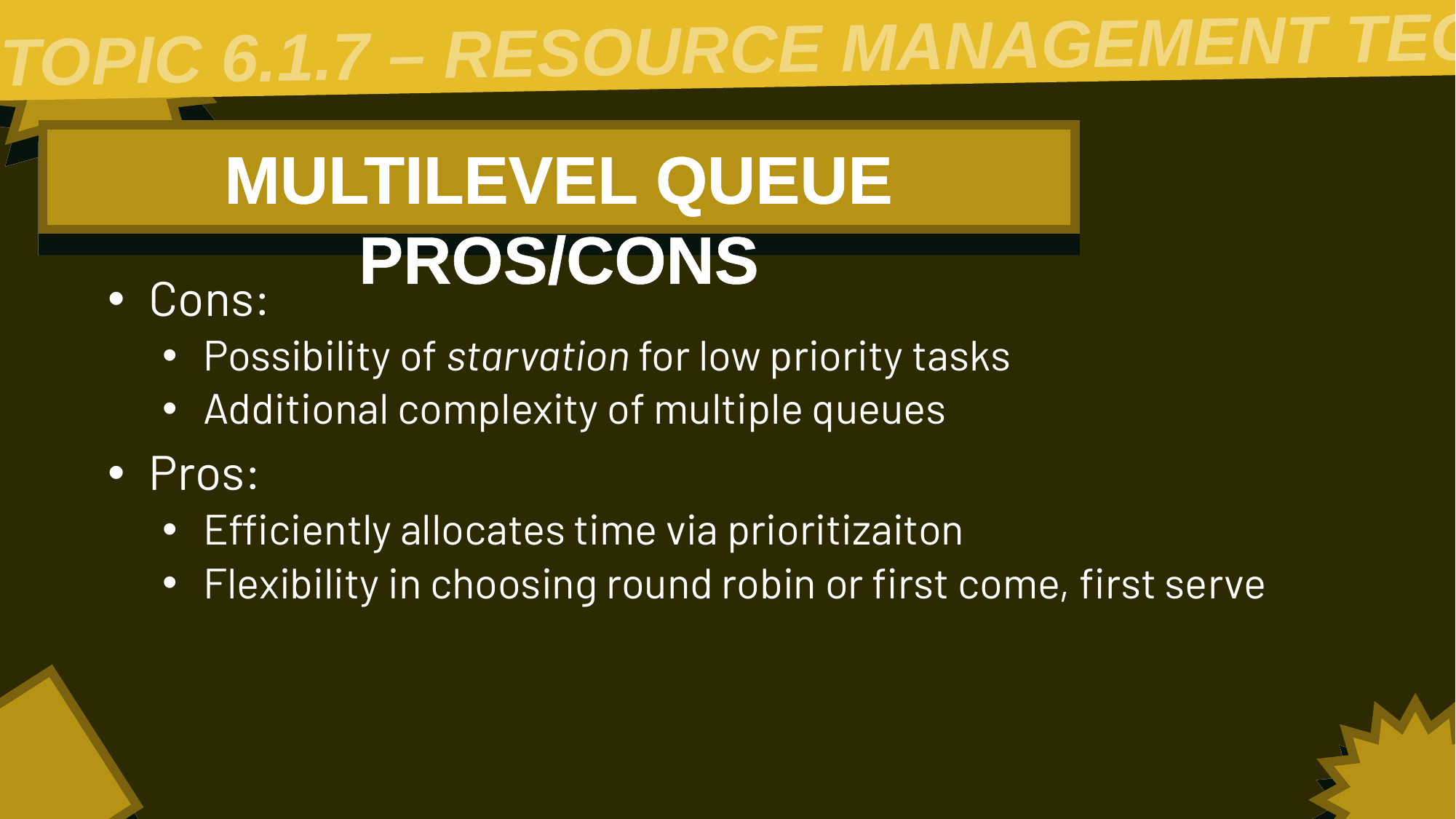

TOPIC 6.1.7 – RESOURCE MANAGEMENT TECH

MULTILEVEL QUEUE PROS/CONS
Cons:
Possibility of starvation for low priority tasks
Additional complexity of multiple queues
Pros:
Efficiently allocates time via prioritizaiton
Flexibility in choosing round robin or first come, first serve